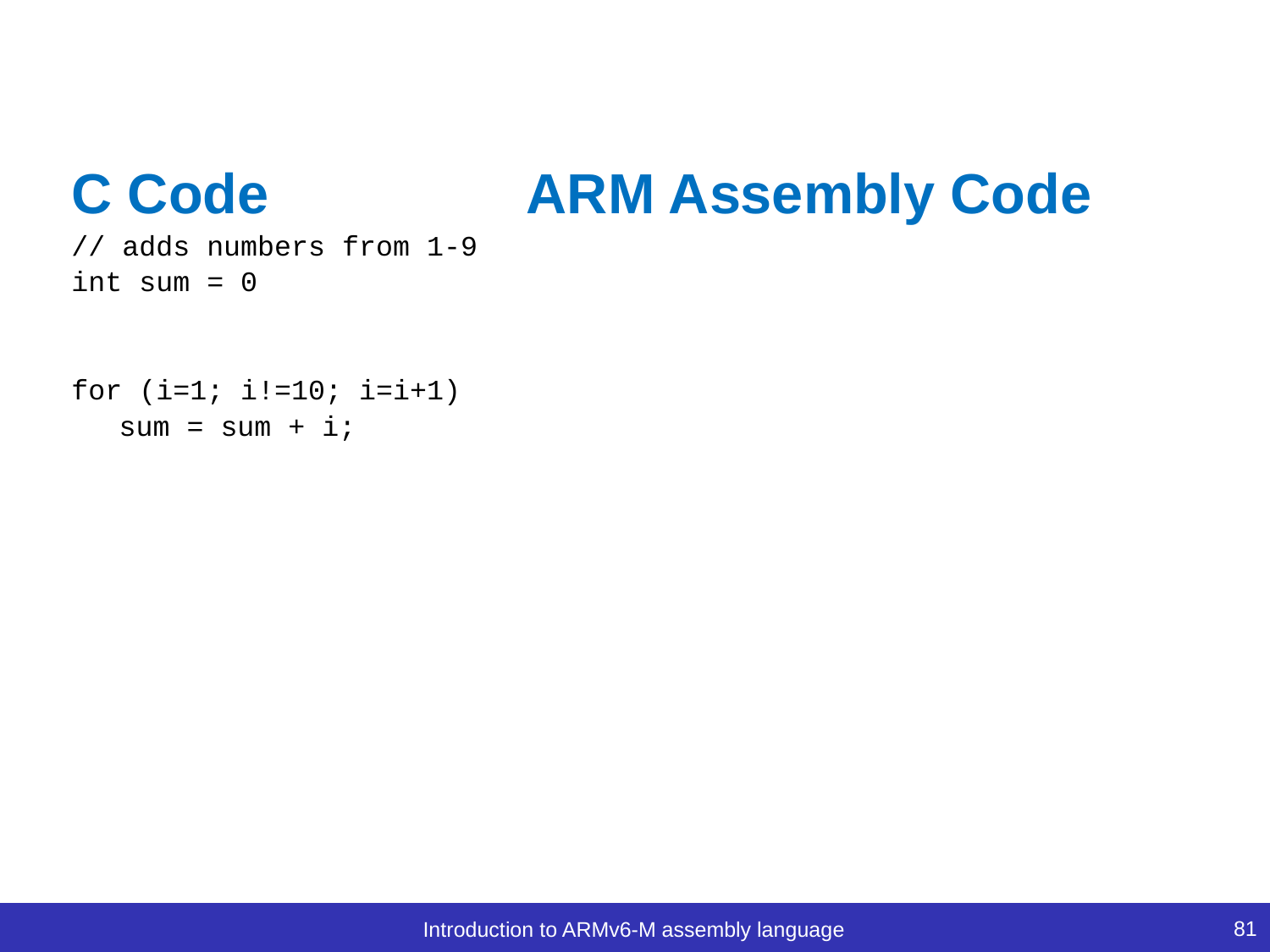

#
for Loops

C Code
// adds numbers from 1-9
int sum = 0

for (i=1; i!=10; i=i+1)
	sum = sum + i;
ARM Assembly Code
81